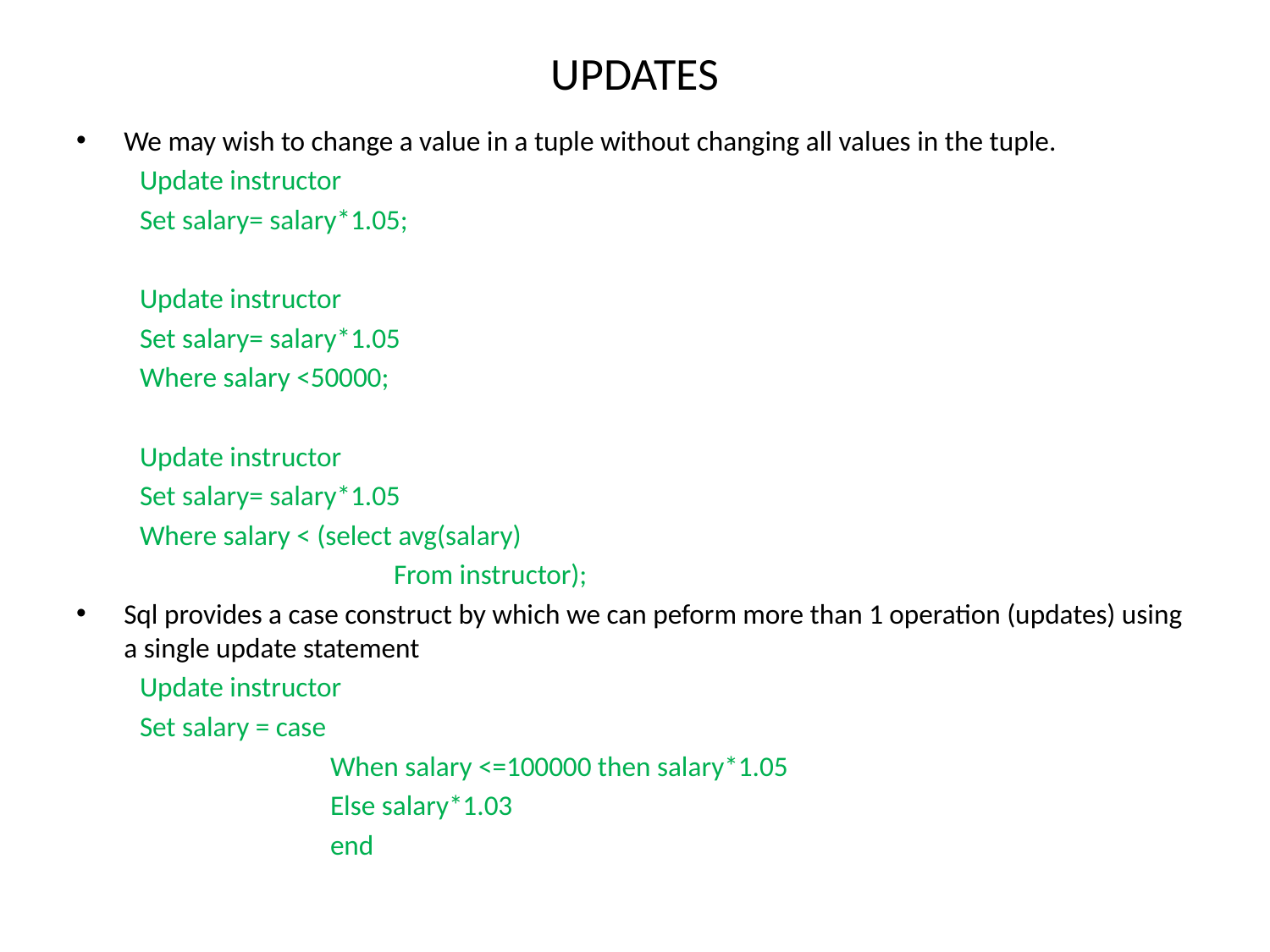

# UPDATES
We may wish to change a value in a tuple without changing all values in the tuple.
Update instructor
Set salary= salary*1.05;

Update instructor
Set salary= salary*1.05
Where salary <50000;

Update instructor
Set salary= salary*1.05
Where salary < (select avg(salary)
From instructor);
Sql provides a case construct by which we can peform more than 1 operation (updates) using a single update statement
Update instructor
Set salary = case
When salary <=100000 then salary*1.05
Else salary*1.03
end